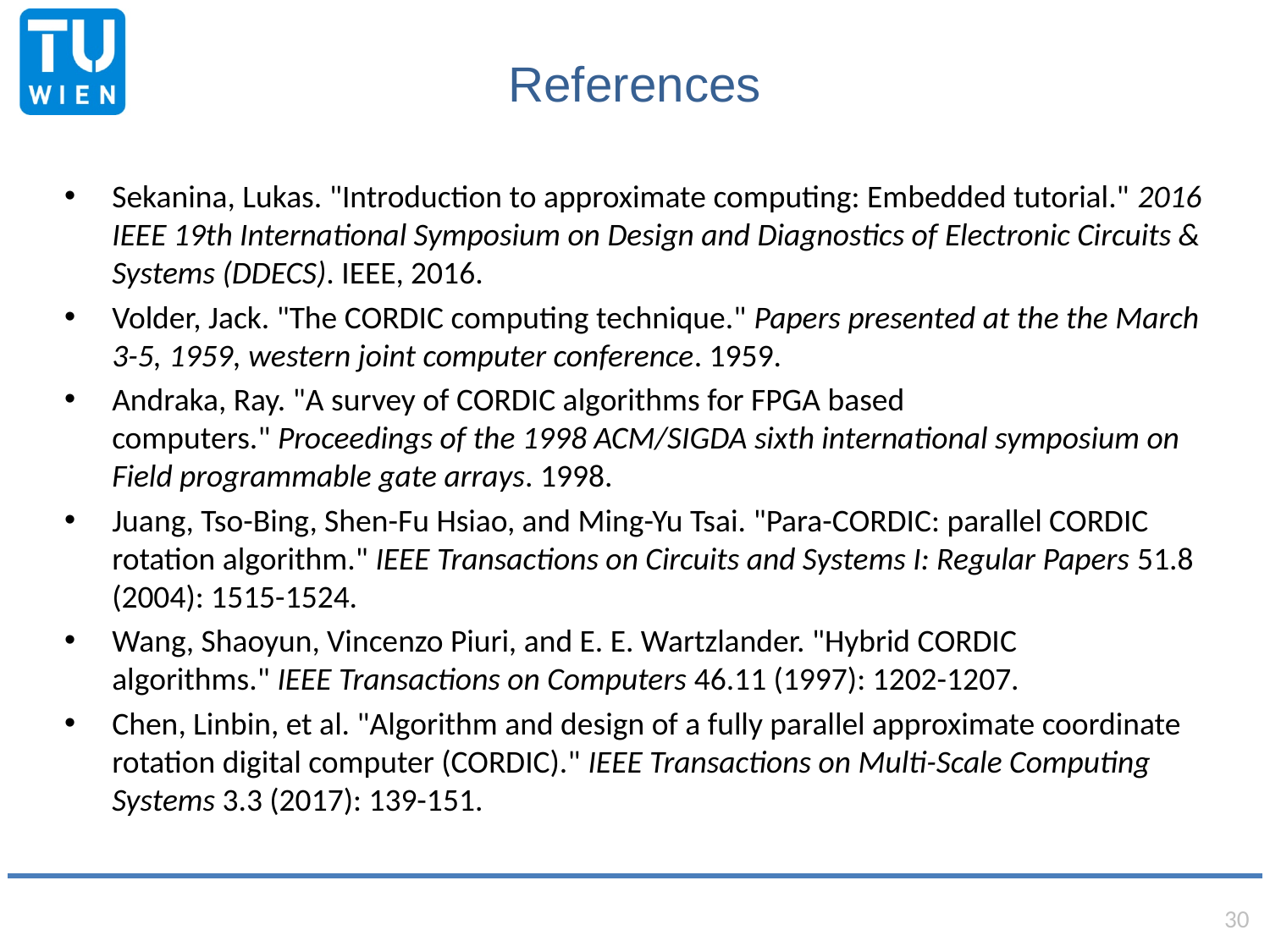

References
Sekanina, Lukas. "Introduction to approximate computing: Embedded tutorial." 2016 IEEE 19th International Symposium on Design and Diagnostics of Electronic Circuits & Systems (DDECS). IEEE, 2016.
Volder, Jack. "The CORDIC computing technique." Papers presented at the the March 3-5, 1959, western joint computer conference. 1959.
Andraka, Ray. "A survey of CORDIC algorithms for FPGA based computers." Proceedings of the 1998 ACM/SIGDA sixth international symposium on Field programmable gate arrays. 1998.
Juang, Tso-Bing, Shen-Fu Hsiao, and Ming-Yu Tsai. "Para-CORDIC: parallel CORDIC rotation algorithm." IEEE Transactions on Circuits and Systems I: Regular Papers 51.8 (2004): 1515-1524.
Wang, Shaoyun, Vincenzo Piuri, and E. E. Wartzlander. "Hybrid CORDIC algorithms." IEEE Transactions on Computers 46.11 (1997): 1202-1207.
Chen, Linbin, et al. "Algorithm and design of a fully parallel approximate coordinate rotation digital computer (CORDIC)." IEEE Transactions on Multi-Scale Computing Systems 3.3 (2017): 139-151.